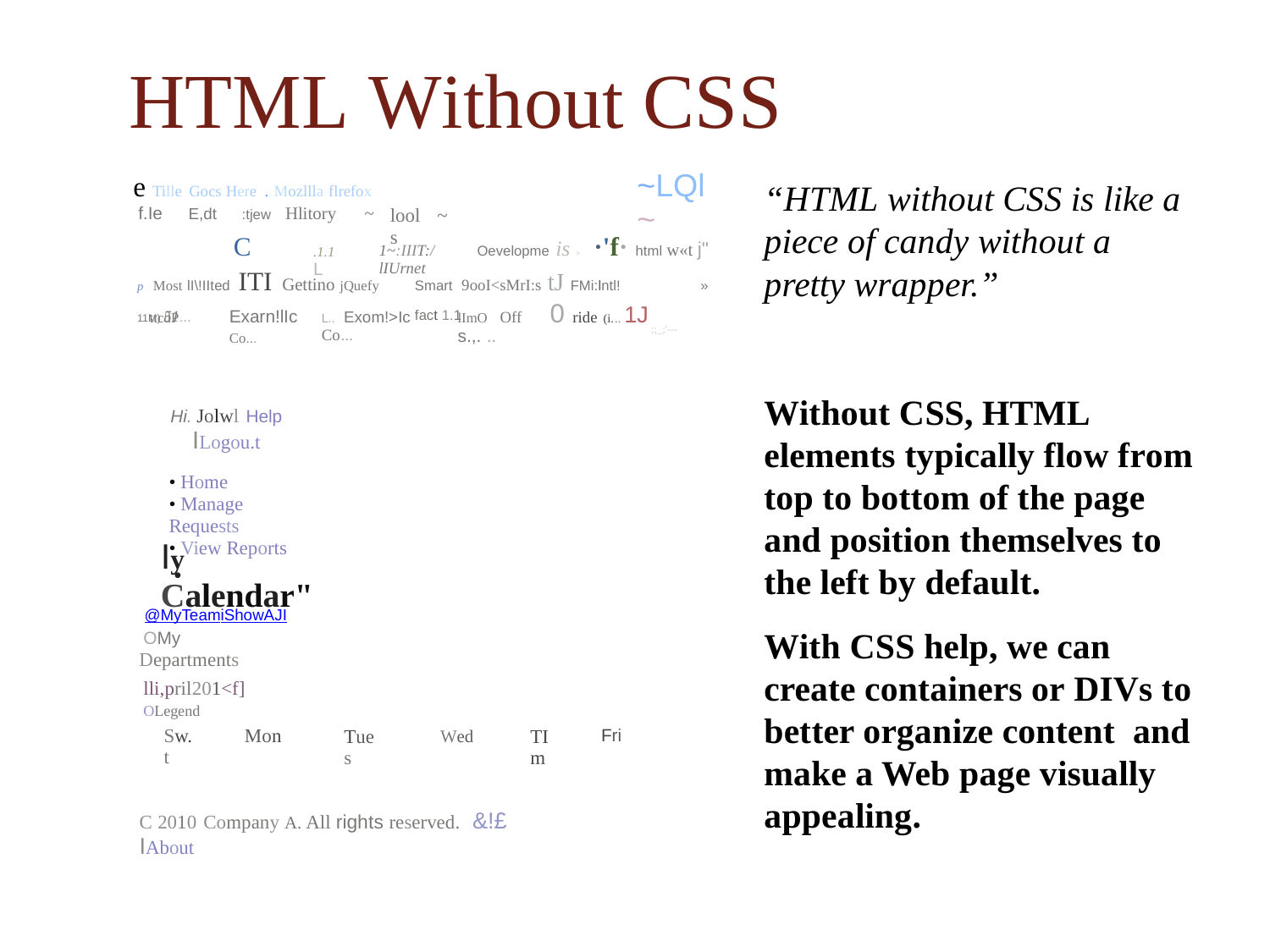

HTML Without CSS
~LQl~
e Tille Gocs Here  . Mozllla flrefox
f.Ie     E,dt     :tjew   Hlitory      ~
“HTML without CSS is like a
piece of candy without a pretty wrapper.”
lools
~
C
Oevelopme is >       ·'f· html w«t j"
.1.1    L
1~:IIIT:/lIUrnet
p  Most lI\!IIted  ITI Gettino jQuefy    11M) 51...
Smart  9ooI<sMrI:s tJ FMi:lntl!fact 1.1
»
0 ride (i... 1J
Exarn!lIc Co...
lImO   Off  s.,. ..
L..  Exom!>Ic Co...
ttcdP
;;_;'---
Without CSS, HTML
elements typically flow from top to bottom of the page and position themselves to the left by default.
With CSS help, we can create containers or DIVs to better organize content  and make a Web page visually appealing.
Hi. Jolwl Help ILogou.t
• Home
• Manage Requests
• View Reports
Iy Calendar"
•
@MyTeamiShowAJI
OMy Departments
lli,pril201<f]
OLegend
Sw.t
Mon
Tue s
TIm
Fri
Wed
C 2010 Company A. All rights reserved.  &!£ IAbout